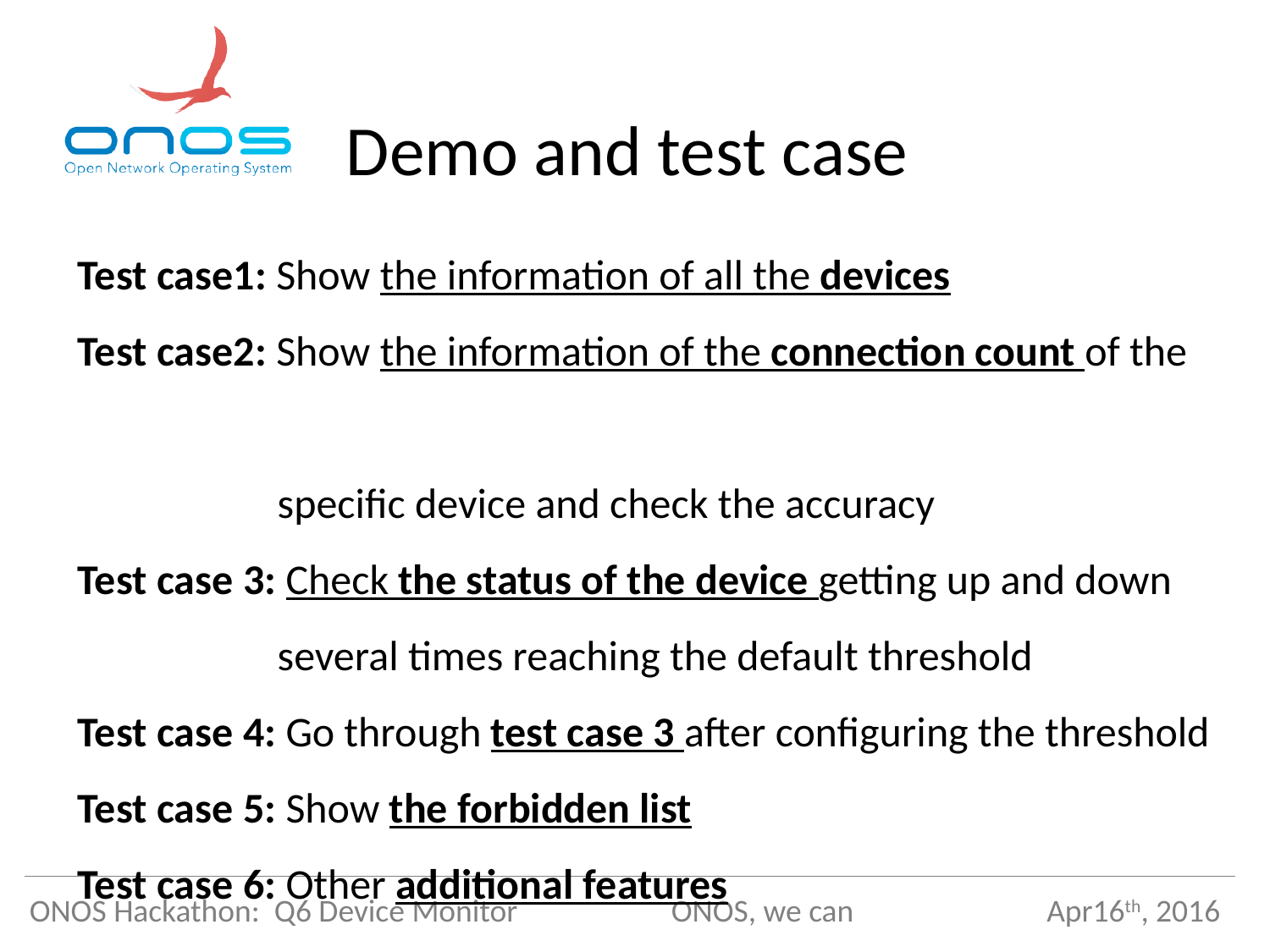

# Demo and test case
Test case1: Show the information of all the devices
Test case2: Show the information of the connection count of the
                     specific device and check the accuracy
Test case 3: Check the status of the device getting up and down
                     several times reaching the default threshold
Test case 4: Go through test case 3 after configuring the threshold
Test case 5: Show the forbidden list
Test case 6: Other additional features